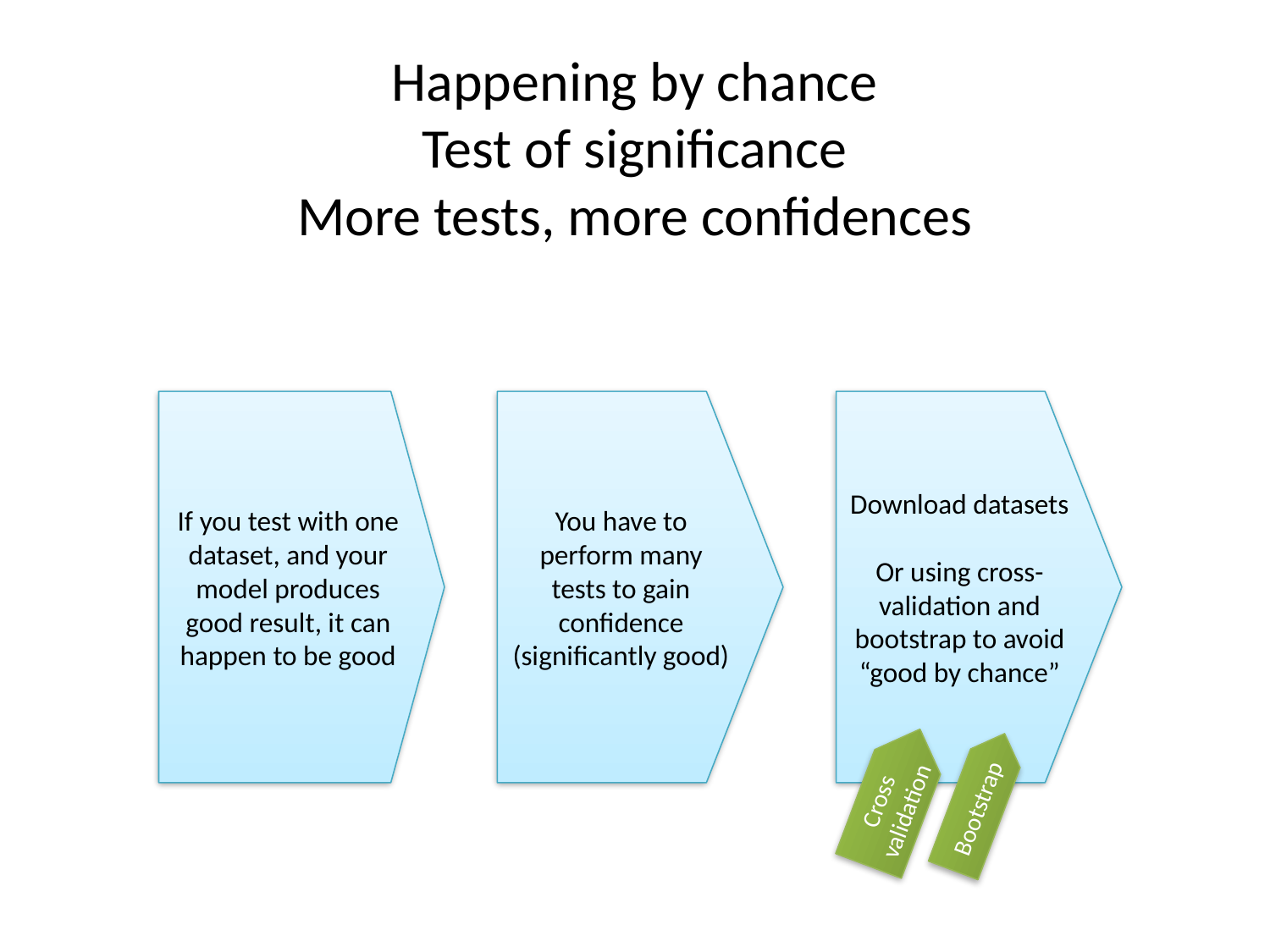

# Happening by chance Test of significance More tests, more confidences
If you test with one dataset, and your model produces good result, it can happen to be good
You have to perform many tests to gain confidence
(significantly good)
Download datasets

Or using cross-validation and bootstrap to avoid “good by chance”
Cross validation
Bootstrap